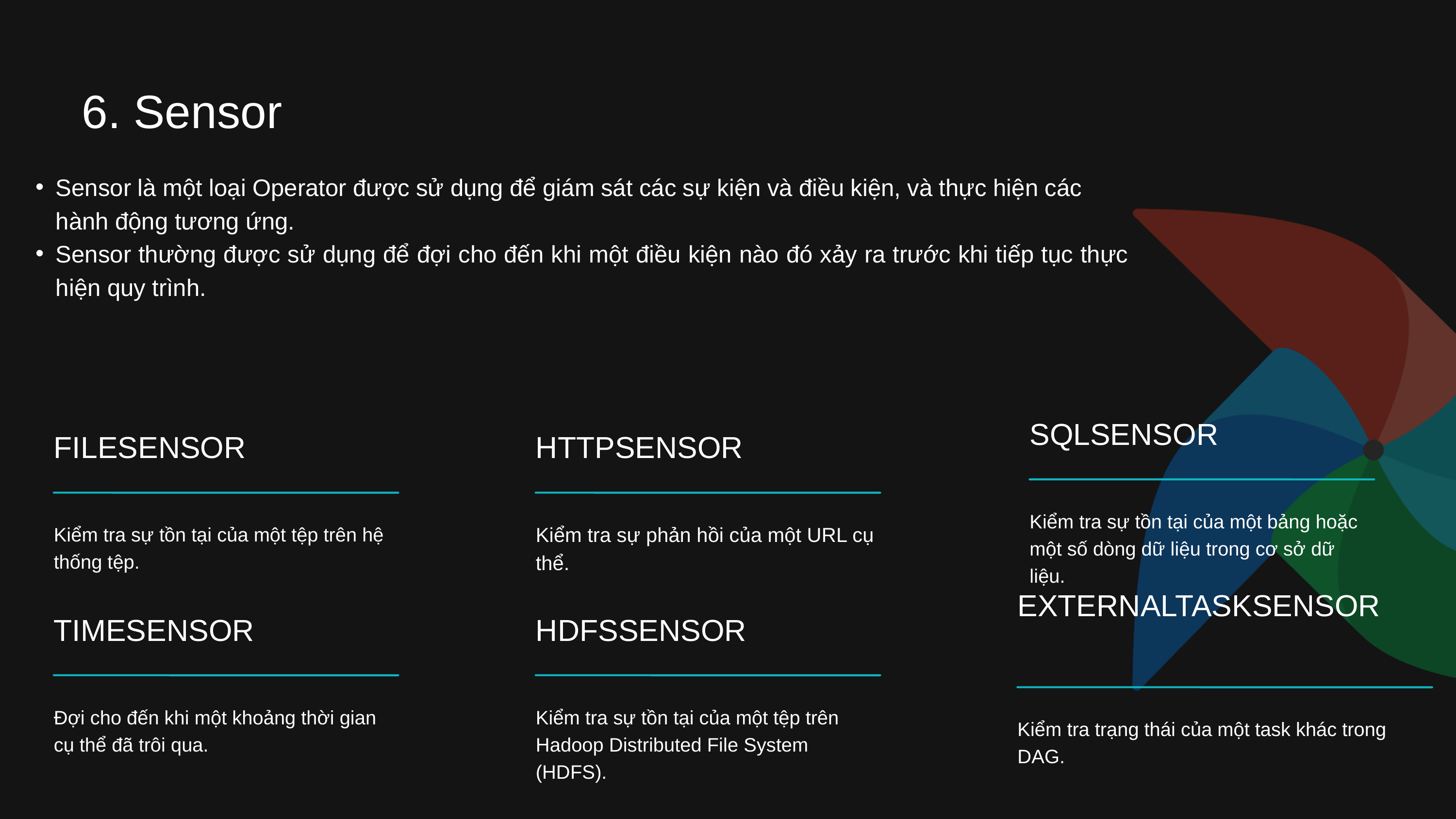

6. Sensor
Sensor là một loại Operator được sử dụng để giám sát các sự kiện và điều kiện, và thực hiện các hành động tương ứng.
Sensor thường được sử dụng để đợi cho đến khi một điều kiện nào đó xảy ra trước khi tiếp tục thực hiện quy trình.

SQLSENSOR

Kiểm tra sự tồn tại của một bảng hoặc một số dòng dữ liệu trong cơ sở dữ liệu.

FILESENSOR

Kiểm tra sự tồn tại của một tệp trên hệ thống tệp.
HTTPSENSOR

Kiểm tra sự phản hồi của một URL cụ thể.

EXTERNALTASKSENSOR

Kiểm tra trạng thái của một task khác trong DAG.

TIMESENSOR

Đợi cho đến khi một khoảng thời gian cụ thể đã trôi qua.

HDFSSENSOR

Kiểm tra sự tồn tại của một tệp trên Hadoop Distributed File System (HDFS).